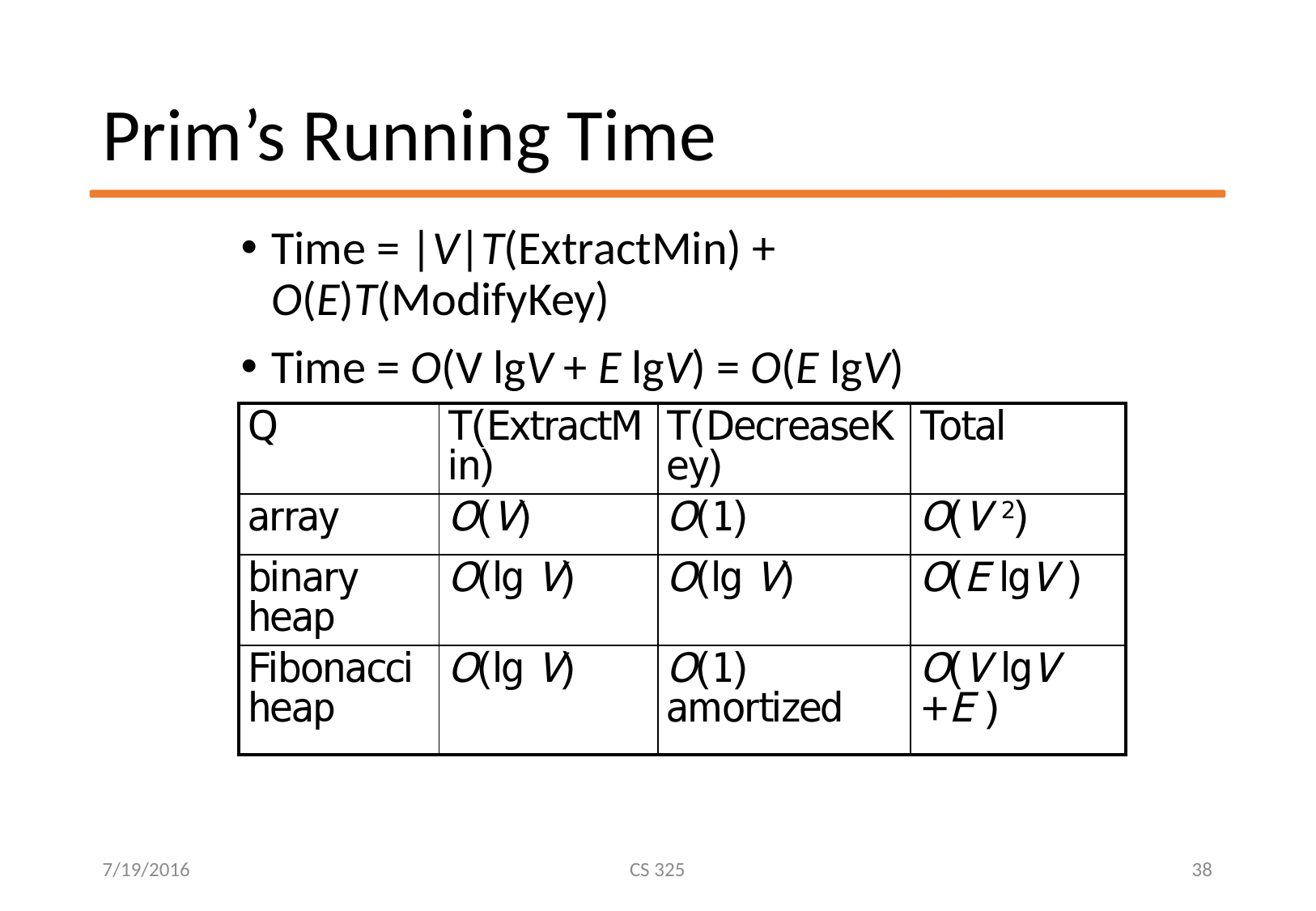

# Prim’s Running Time
Time = |V|T(ExtractMin) + O(E)T(ModifyKey)
Time = O(V lgV + E lgV) = O(E lgV)
| Q | T(ExtractMin) | T(DecreaseKey) | Total |
| --- | --- | --- | --- |
| array | O(V) | O(1) | O(V 2) |
| binary heap | O(lg V) | O(lg V) | O(E lgV ) |
| Fibonacci heap | O(lg V) | O(1) amortized | O(V lgV +E ) |
7/19/2016
CS 325
38